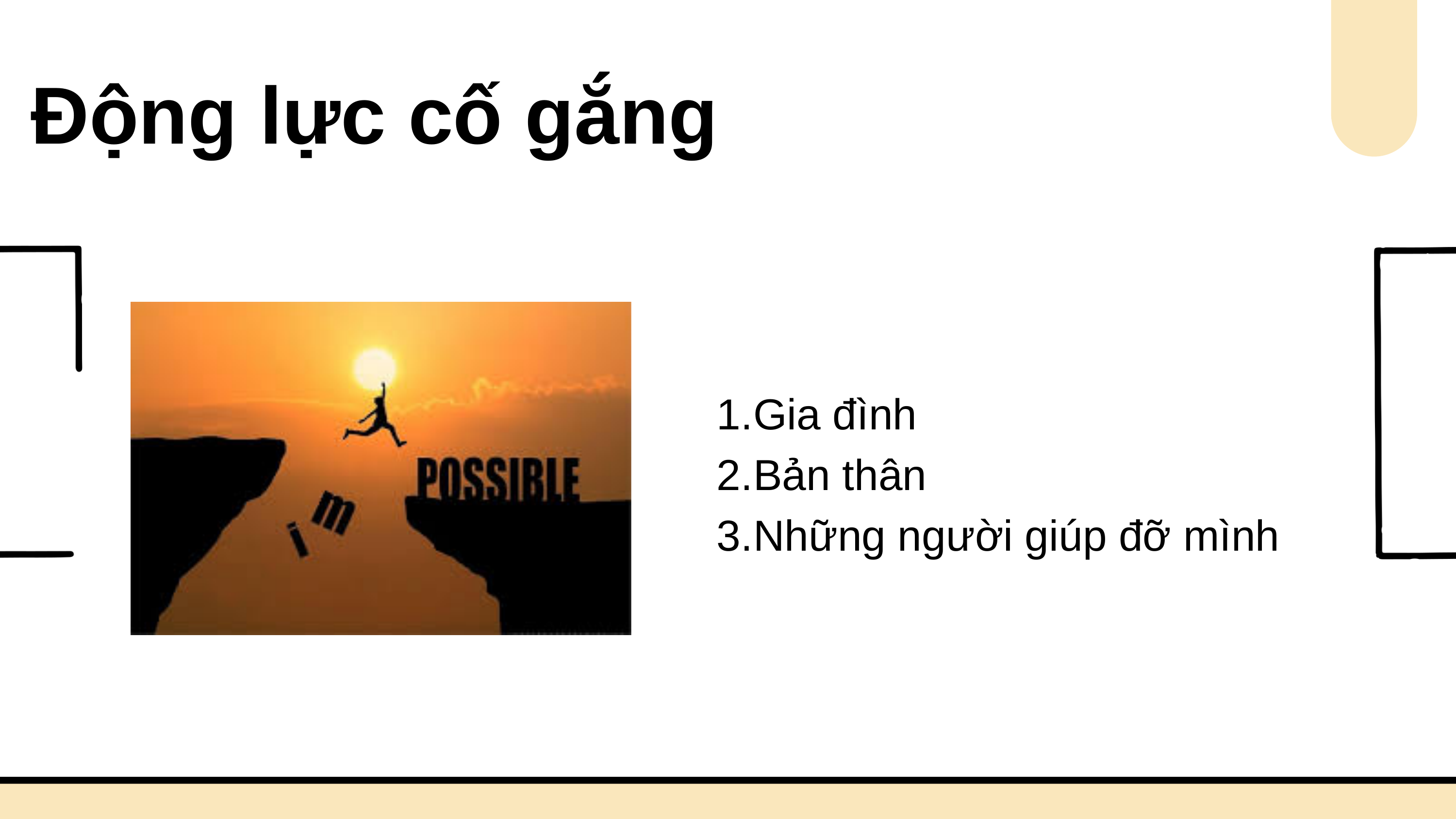

Động lực cố gắng

Gia đình
Bản thân
Những người giúp đỡ mình